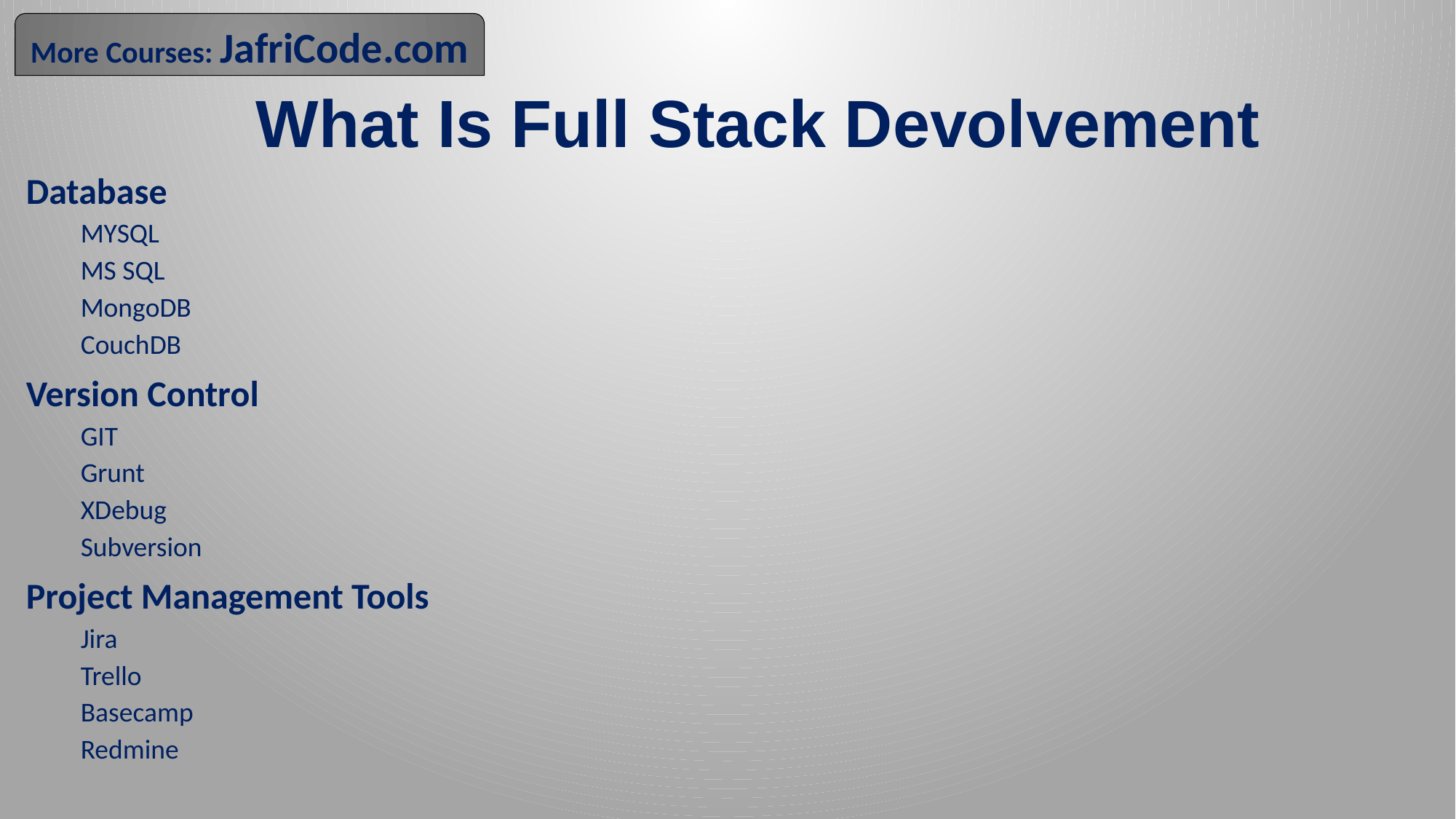

More Courses: JafriCode.com
# What Is Full Stack Devolvement
Database
MYSQL
MS SQL
MongoDB
CouchDB
Version Control
GIT
Grunt
XDebug
Subversion
Project Management Tools
Jira
Trello
Basecamp
Redmine